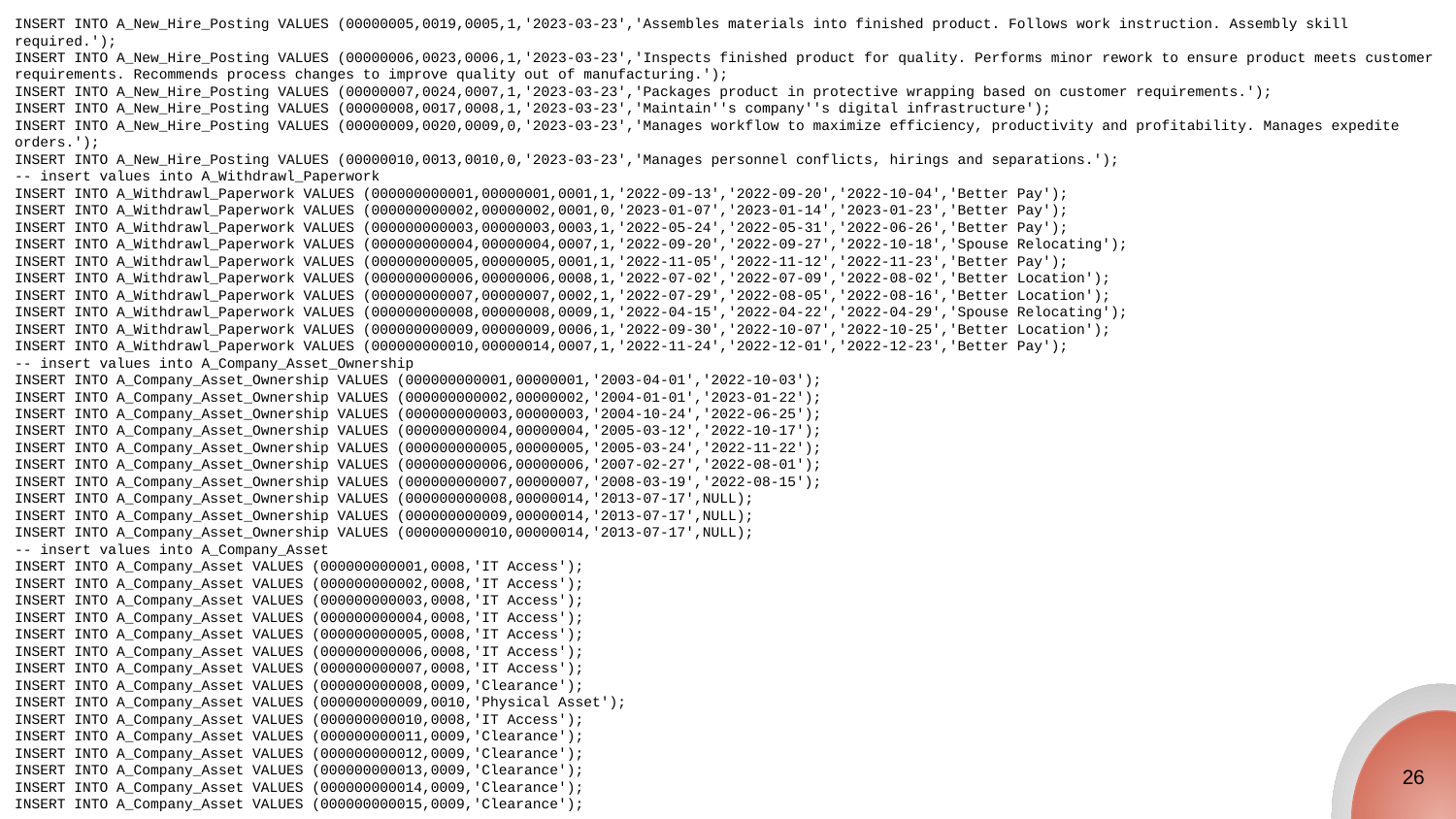

INSERT INTO A_New_Hire_Posting VALUES (00000005,0019,0005,1,'2023-03-23','Assembles materials into finished product. Follows work instruction. Assembly skill required.');
INSERT INTO A_New_Hire_Posting VALUES (00000006,0023,0006,1,'2023-03-23','Inspects finished product for quality. Performs minor rework to ensure product meets customer requirements. Recommends process changes to improve quality out of manufacturing.');
INSERT INTO A_New_Hire_Posting VALUES (00000007,0024,0007,1,'2023-03-23','Packages product in protective wrapping based on customer requirements.');
INSERT INTO A_New_Hire_Posting VALUES (00000008,0017,0008,1,'2023-03-23','Maintain''s company''s digital infrastructure');
INSERT INTO A_New_Hire_Posting VALUES (00000009,0020,0009,0,'2023-03-23','Manages workflow to maximize efficiency, productivity and profitability. Manages expedite orders.');
INSERT INTO A_New_Hire_Posting VALUES (00000010,0013,0010,0,'2023-03-23','Manages personnel conflicts, hirings and separations.');
-- insert values into A_Withdrawl_Paperwork
INSERT INTO A_Withdrawl_Paperwork VALUES (000000000001,00000001,0001,1,'2022-09-13','2022-09-20','2022-10-04','Better Pay');
INSERT INTO A_Withdrawl_Paperwork VALUES (000000000002,00000002,0001,0,'2023-01-07','2023-01-14','2023-01-23','Better Pay');
INSERT INTO A_Withdrawl_Paperwork VALUES (000000000003,00000003,0003,1,'2022-05-24','2022-05-31','2022-06-26','Better Pay');
INSERT INTO A_Withdrawl_Paperwork VALUES (000000000004,00000004,0007,1,'2022-09-20','2022-09-27','2022-10-18','Spouse Relocating');
INSERT INTO A_Withdrawl_Paperwork VALUES (000000000005,00000005,0001,1,'2022-11-05','2022-11-12','2022-11-23','Better Pay');
INSERT INTO A_Withdrawl_Paperwork VALUES (000000000006,00000006,0008,1,'2022-07-02','2022-07-09','2022-08-02','Better Location');
INSERT INTO A_Withdrawl_Paperwork VALUES (000000000007,00000007,0002,1,'2022-07-29','2022-08-05','2022-08-16','Better Location');
INSERT INTO A_Withdrawl_Paperwork VALUES (000000000008,00000008,0009,1,'2022-04-15','2022-04-22','2022-04-29','Spouse Relocating');
INSERT INTO A_Withdrawl_Paperwork VALUES (000000000009,00000009,0006,1,'2022-09-30','2022-10-07','2022-10-25','Better Location');
INSERT INTO A_Withdrawl_Paperwork VALUES (000000000010,00000014,0007,1,'2022-11-24','2022-12-01','2022-12-23','Better Pay');
-- insert values into A_Company_Asset_Ownership
INSERT INTO A_Company_Asset_Ownership VALUES (000000000001,00000001,'2003-04-01','2022-10-03');
INSERT INTO A_Company_Asset_Ownership VALUES (000000000002,00000002,'2004-01-01','2023-01-22');
INSERT INTO A_Company_Asset_Ownership VALUES (000000000003,00000003,'2004-10-24','2022-06-25');
INSERT INTO A_Company_Asset_Ownership VALUES (000000000004,00000004,'2005-03-12','2022-10-17');
INSERT INTO A_Company_Asset_Ownership VALUES (000000000005,00000005,'2005-03-24','2022-11-22');
INSERT INTO A_Company_Asset_Ownership VALUES (000000000006,00000006,'2007-02-27','2022-08-01');
INSERT INTO A_Company_Asset_Ownership VALUES (000000000007,00000007,'2008-03-19','2022-08-15');
INSERT INTO A_Company_Asset_Ownership VALUES (000000000008,00000014,'2013-07-17',NULL);
INSERT INTO A_Company_Asset_Ownership VALUES (000000000009,00000014,'2013-07-17',NULL);
INSERT INTO A_Company_Asset_Ownership VALUES (000000000010,00000014,'2013-07-17',NULL);
-- insert values into A_Company_Asset
INSERT INTO A_Company_Asset VALUES (000000000001,0008,'IT Access');
INSERT INTO A_Company_Asset VALUES (000000000002,0008,'IT Access');
INSERT INTO A_Company_Asset VALUES (000000000003,0008,'IT Access');
INSERT INTO A_Company_Asset VALUES (000000000004,0008,'IT Access');
INSERT INTO A_Company_Asset VALUES (000000000005,0008,'IT Access');
INSERT INTO A_Company_Asset VALUES (000000000006,0008,'IT Access');
INSERT INTO A_Company_Asset VALUES (000000000007,0008,'IT Access');
INSERT INTO A_Company_Asset VALUES (000000000008,0009,'Clearance');
INSERT INTO A_Company_Asset VALUES (000000000009,0010,'Physical Asset');
INSERT INTO A_Company_Asset VALUES (000000000010,0008,'IT Access');
INSERT INTO A_Company_Asset VALUES (000000000011,0009,'Clearance');
INSERT INTO A_Company_Asset VALUES (000000000012,0009,'Clearance');
INSERT INTO A_Company_Asset VALUES (000000000013,0009,'Clearance');
INSERT INTO A_Company_Asset VALUES (000000000014,0009,'Clearance');
INSERT INTO A_Company_Asset VALUES (000000000015,0009,'Clearance');
26